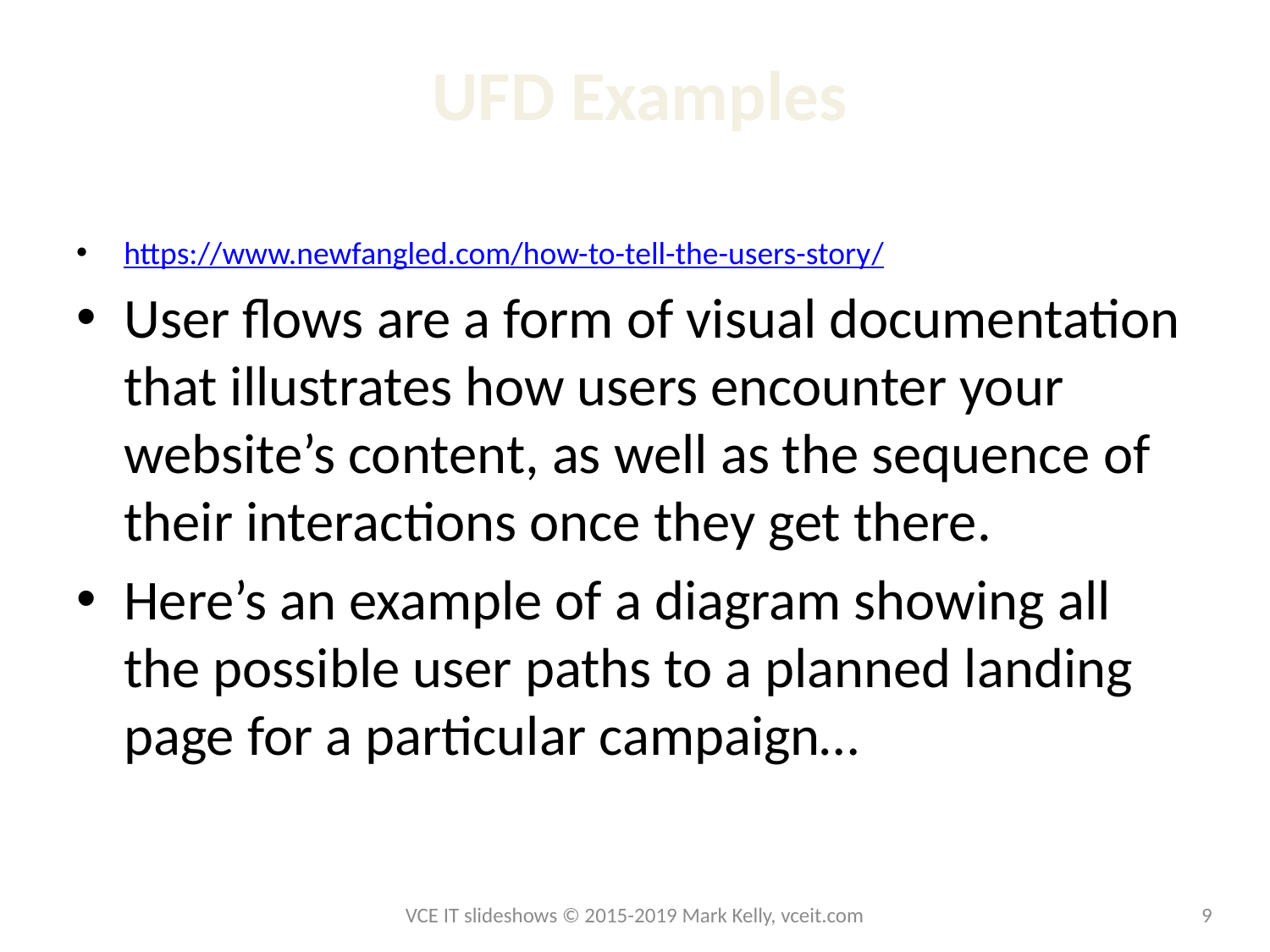

# UFD Examples
https://www.newfangled.com/how-to-tell-the-users-story/
User flows are a form of visual documentation that illustrates how users encounter your website’s content, as well as the sequence of their interactions once they get there.
Here’s an example of a diagram showing all the possible user paths to a planned landing page for a particular campaign…

VCE IT slideshows © 2015-2019 Mark Kelly, vceit.com
9